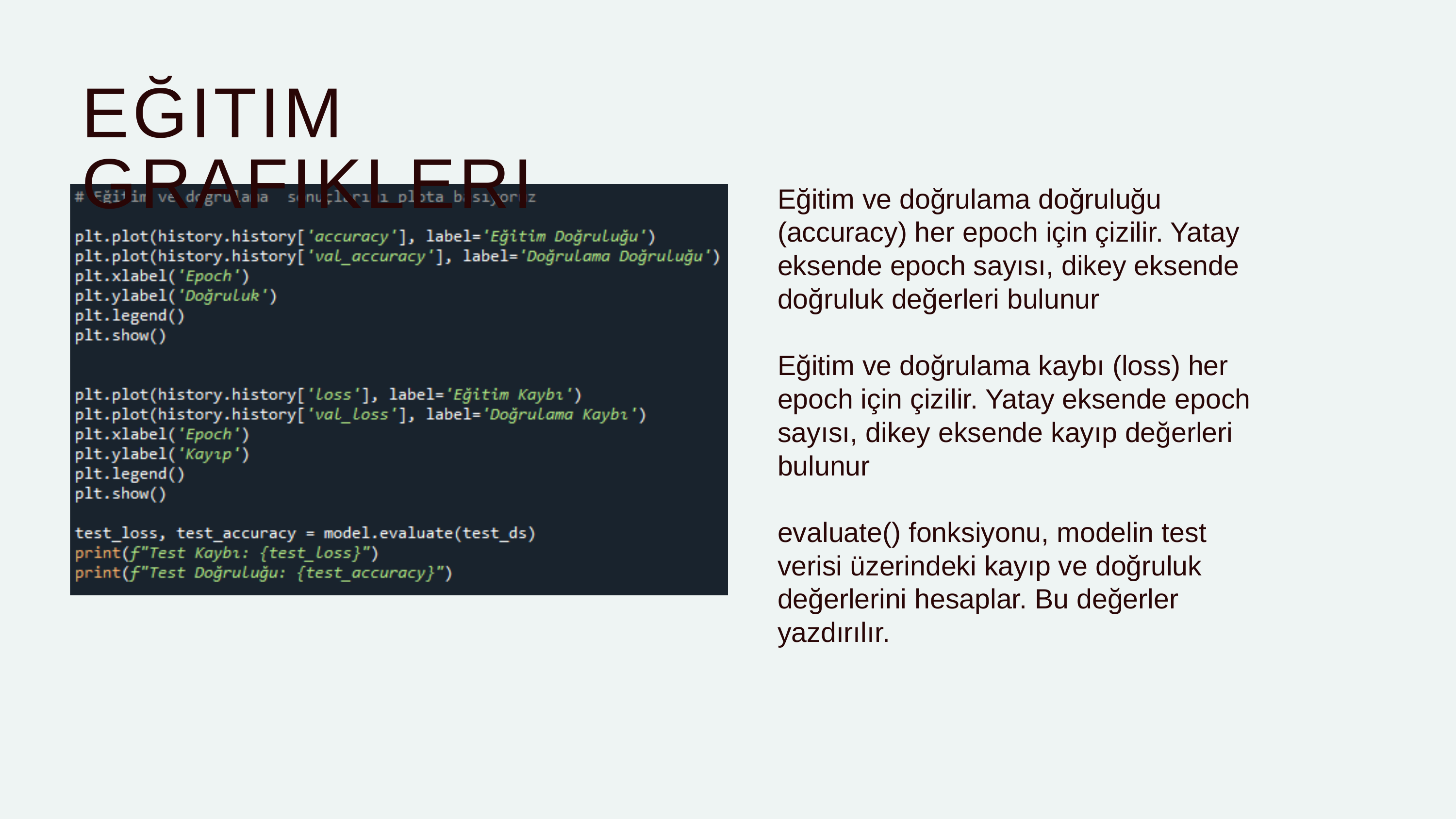

EĞITIM GRAFIKLERI
Eğitim ve doğrulama doğruluğu (accuracy) her epoch için çizilir. Yatay eksende epoch sayısı, dikey eksende doğruluk değerleri bulunur

Eğitim ve doğrulama kaybı (loss) her epoch için çizilir. Yatay eksende epoch sayısı, dikey eksende kayıp değerleri bulunur

evaluate() fonksiyonu, modelin test verisi üzerindeki kayıp ve doğruluk değerlerini hesaplar. Bu değerler yazdırılır.